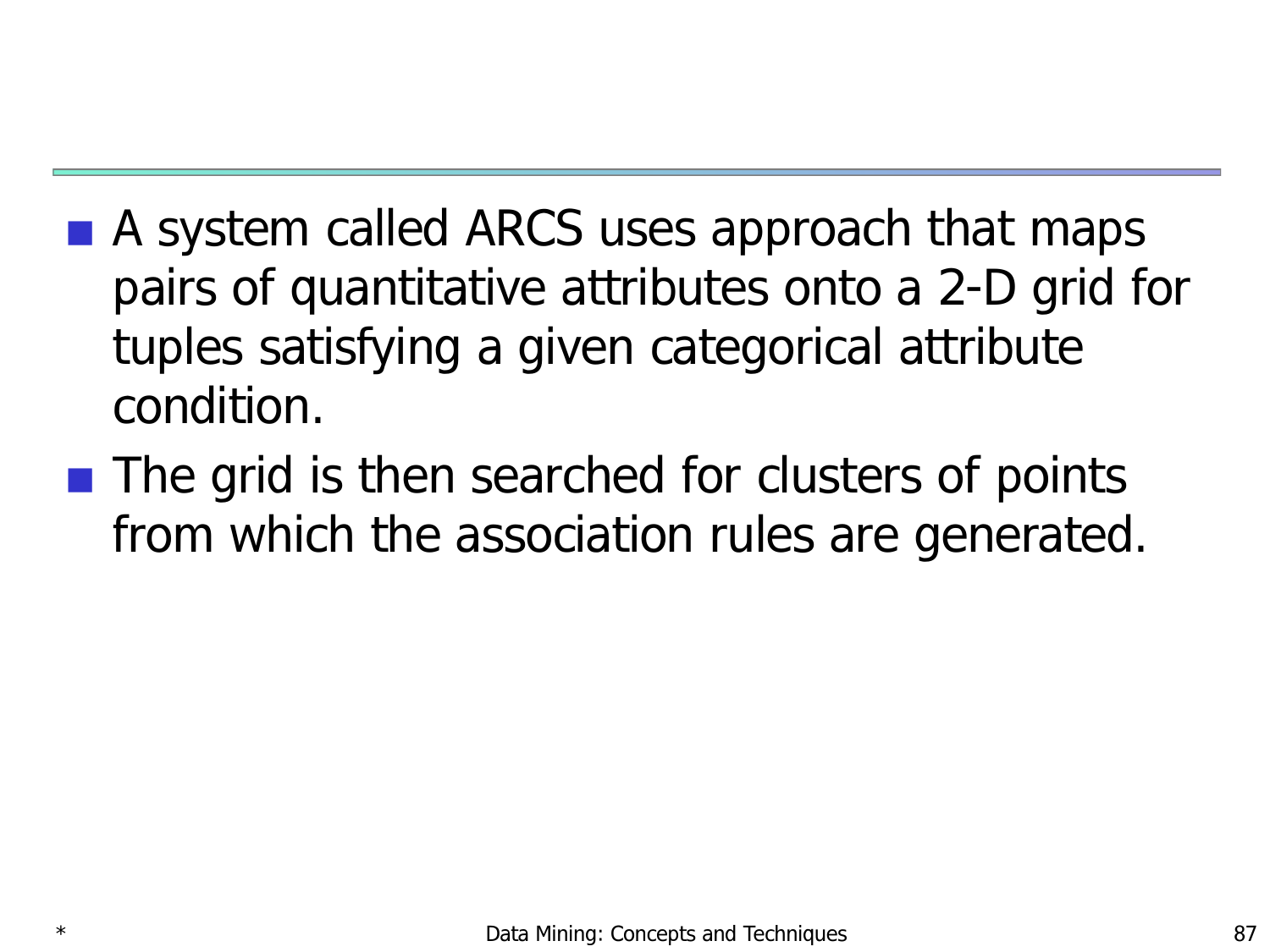

#
A system called ARCS uses approach that maps pairs of quantitative attributes onto a 2-D grid for tuples satisfying a given categorical attribute condition.
The grid is then searched for clusters of points from which the association rules are generated.
*
Data Mining: Concepts and Techniques
87